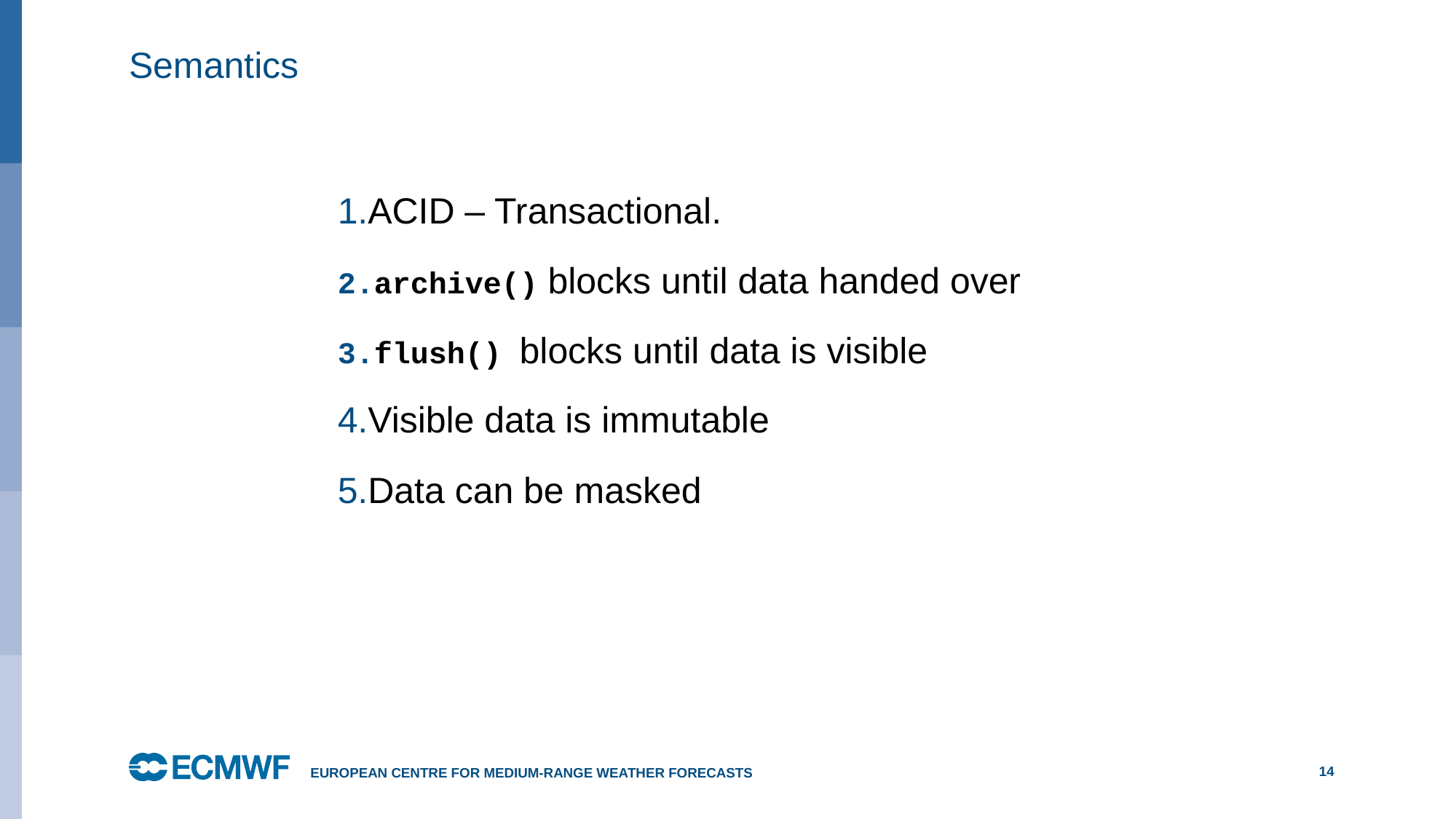

# Semantics
ACID – Transactional.
archive() blocks until data handed over
flush() blocks until data is visible
Visible data is immutable
Data can be masked
European Centre for Medium-Range Weather Forecasts
14